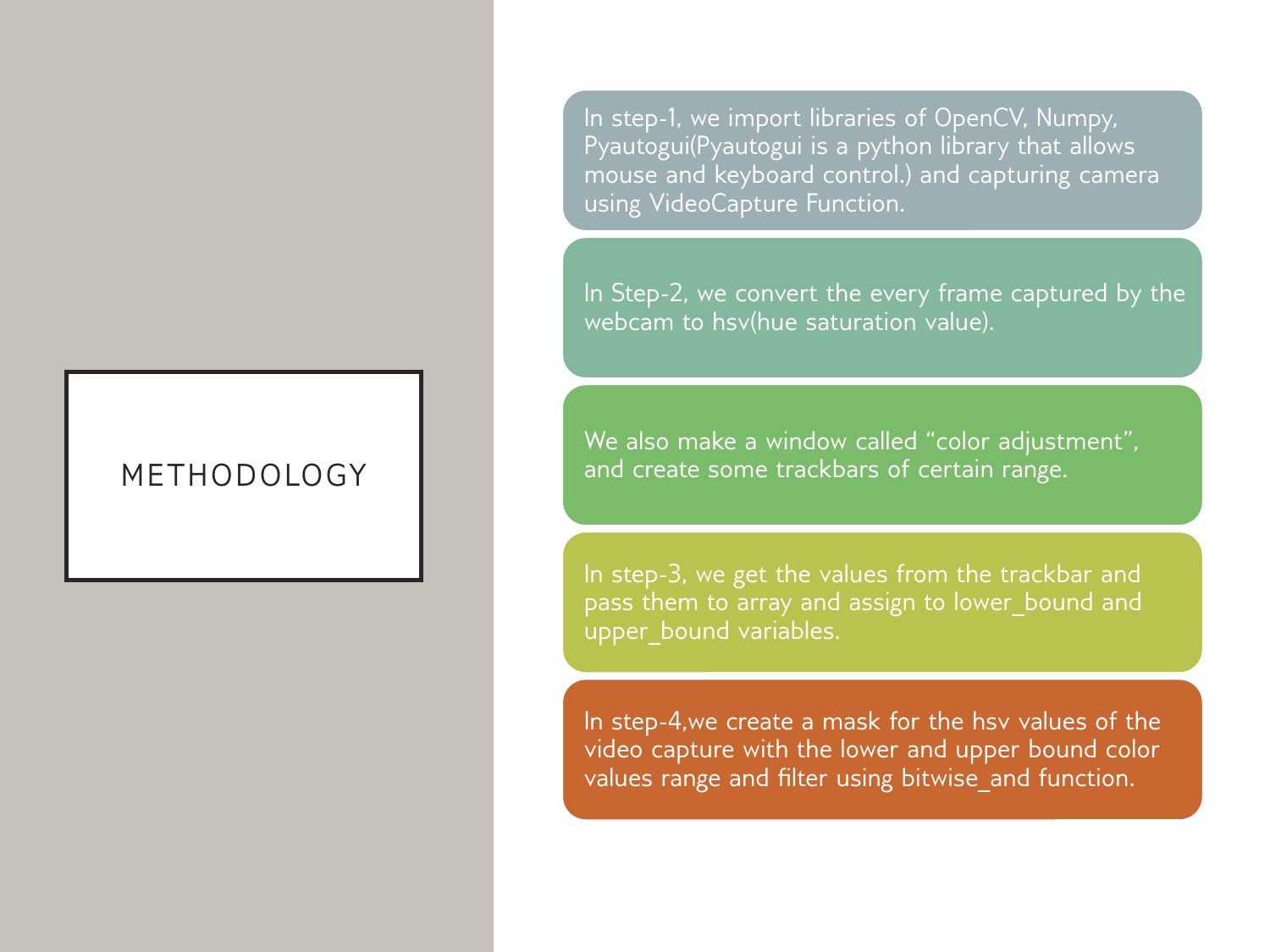

In step-1, we import libraries of OpenCV, Numpy, Pyautogui(Pyautogui is a python library that allows mouse and keyboard control.) and capturing camera using VideoCapture Function.
In Step-2, we convert the every frame captured by the webcam to hsv(hue saturation value).
We also make a window called “color adjustment”, and create some trackbars of certain range.
In step-3, we get the values from the trackbar and pass them to array and assign to lower_bound and upper_bound variables.
In step-4,we create a mask for the hsv values of the video capture with the lower and upper bound color values range and filter using bitwise_and function.
# mETHODOLOGY